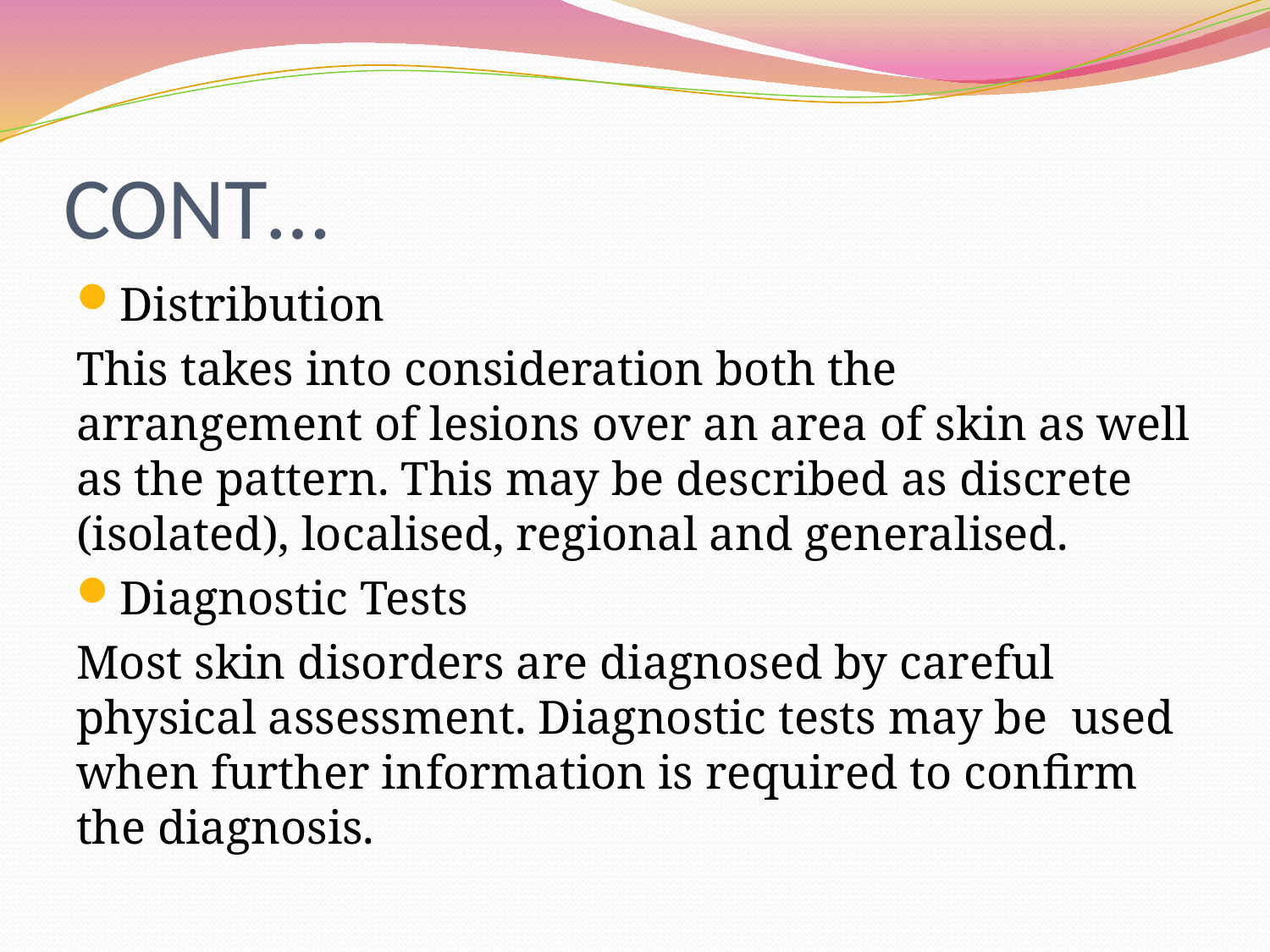

# CONT…
Distribution
This takes into consideration both the arrangement of lesions over an area of skin as well as the pattern. This may be described as discrete (isolated), localised, regional and generalised.
Diagnostic Tests
Most skin disorders are diagnosed by careful physical assessment. Diagnostic tests may be  used when further information is required to confirm the diagnosis.